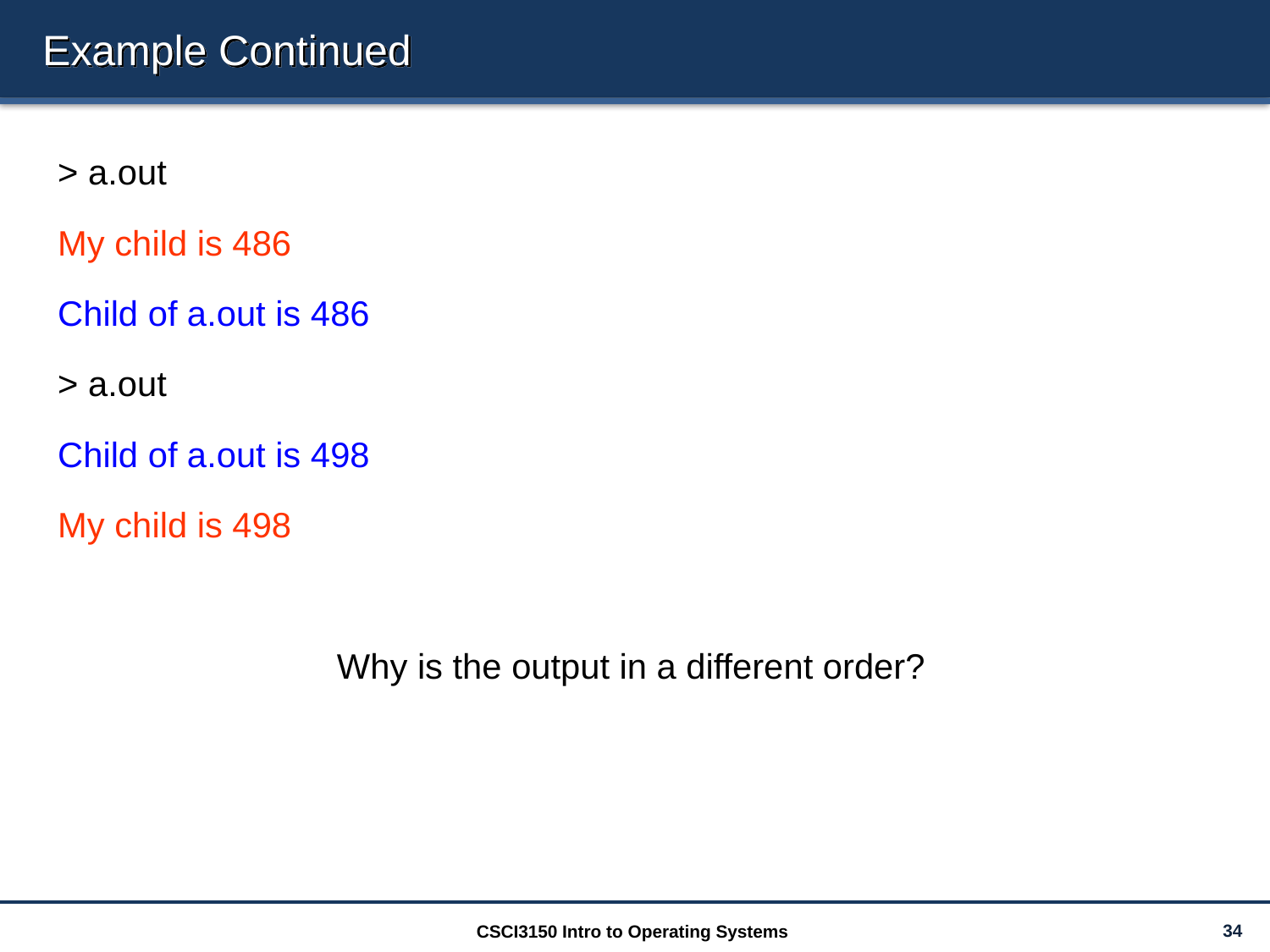

# Example Continued
> a.out
My child is 486
Child of a.out is 486
> a.out
Child of a.out is 498
My child is 498

Why is the output in a different order?
CSCI3150 Intro to Operating Systems
34